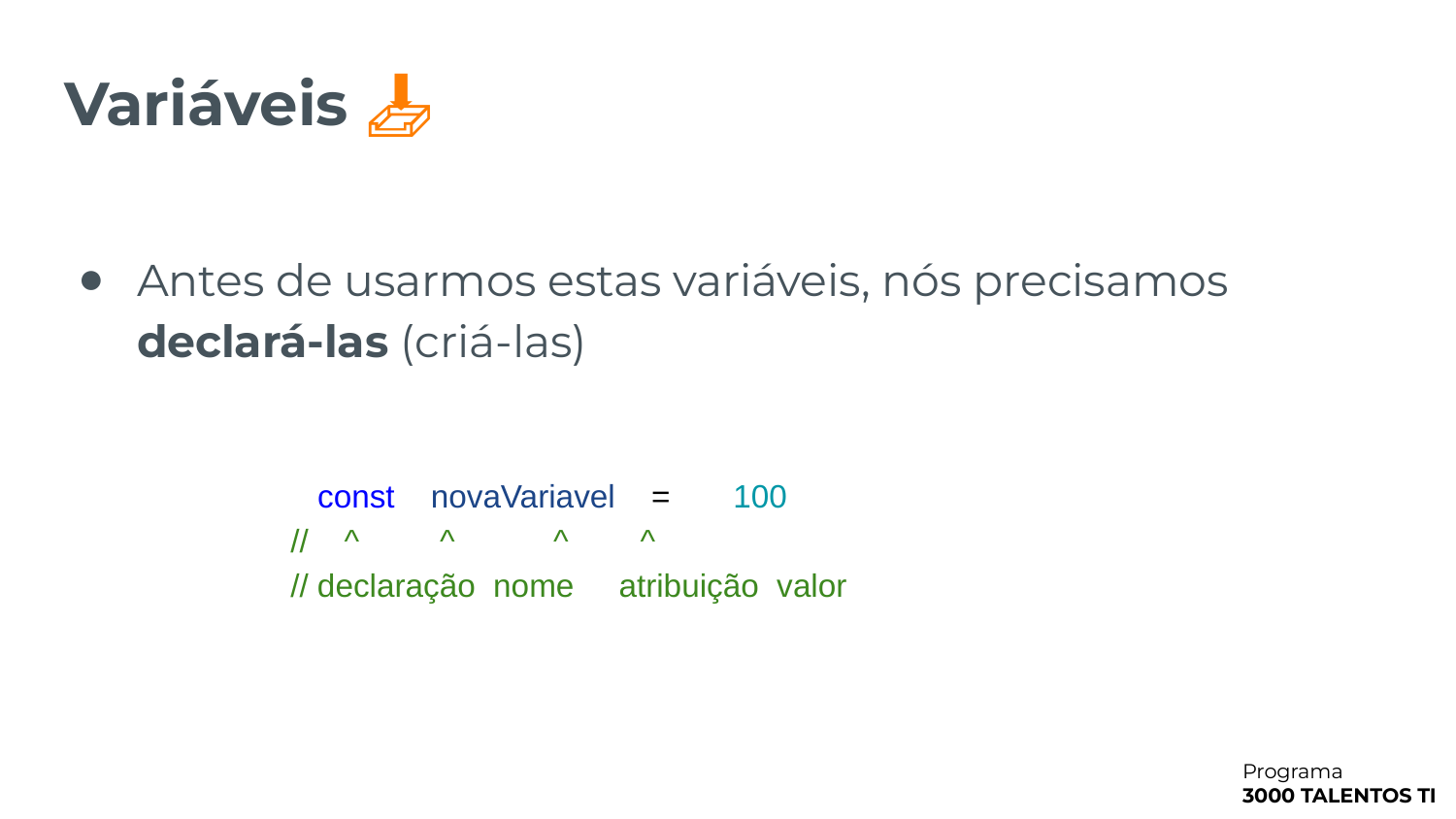

# Variáveis 📥

Antes de usarmos estas variáveis, nós precisamos declará-las (criá-las)
   const    novaVariavel    =       100
//    ^         ^           ^        ^
// declaração  nome     atribuição  valor